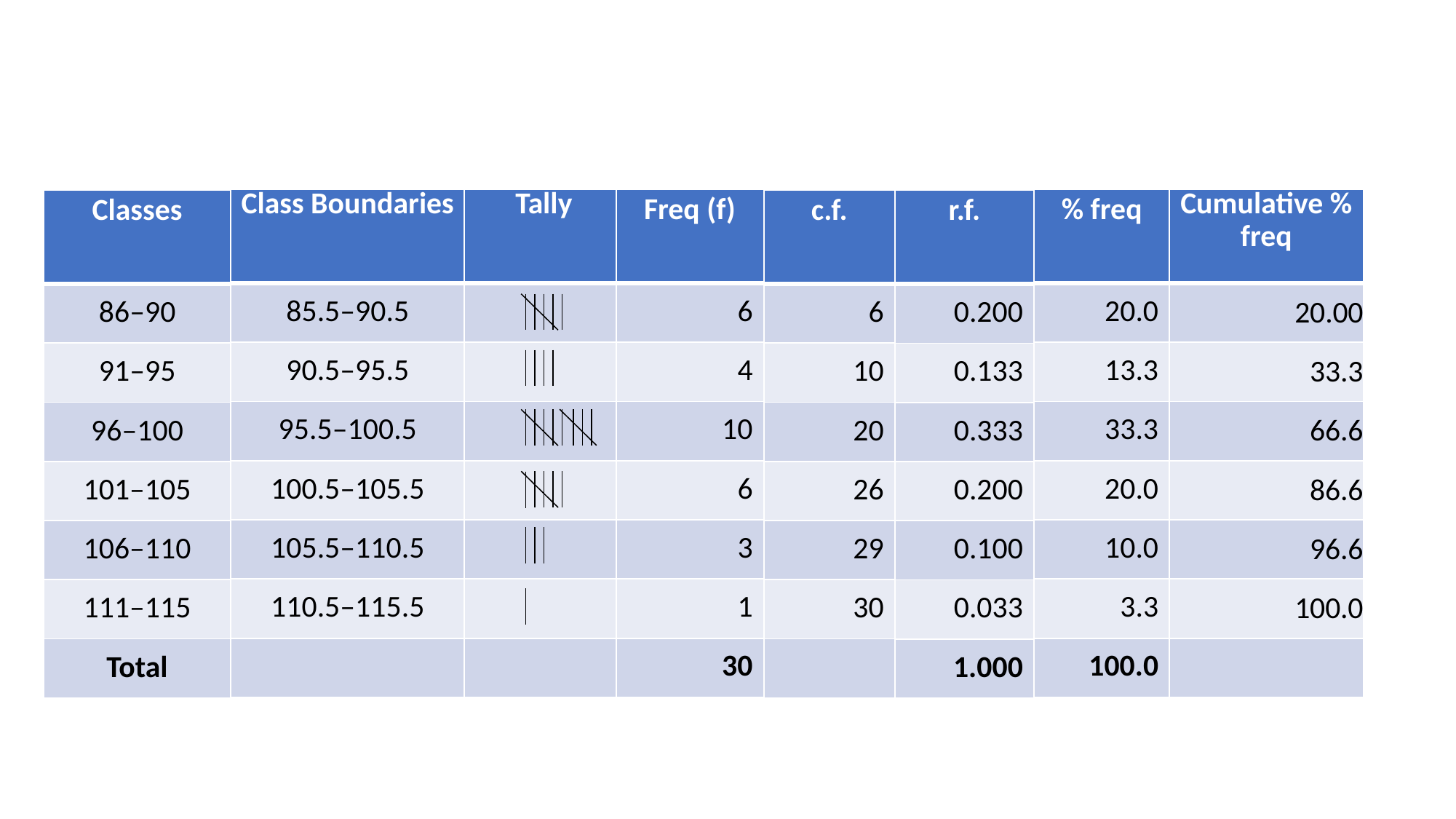

# Frequency Distribution
| Class Boundaries |
| --- |
| 85.5–90.5 |
| 90.5–95.5 |
| 95.5–100.5 |
| 100.5–105.5 |
| 105.5–110.5 |
| 110.5–115.5 |
|  |
| Tally |
| --- |
|  |
|  |
|  |
|  |
|  |
|  |
|  |
| % freq |
| --- |
| 20.0 |
| 13.3 |
| 33.3 |
| 20.0 |
| 10.0 |
| 3.3 |
| 100.0 |
| Cumulative % freq |
| --- |
| 20.00 |
| 33.3 |
| 66.6 |
| 86.6 |
| 96.6 |
| 100.0 |
|  |
| Freq (f) |
| --- |
| 6 |
| 4 |
| 10 |
| 6 |
| 3 |
| 1 |
| 30 |
| Classes |
| --- |
| 86–90 |
| 91–95 |
| 96–100 |
| 101–105 |
| 106–110 |
| 111–115 |
| Total |
| c.f. |
| --- |
| 6 |
| 10 |
| 20 |
| 26 |
| 29 |
| 30 |
|  |
| r.f. |
| --- |
| 0.200 |
| 0.133 |
| 0.333 |
| 0.200 |
| 0.100 |
| 0.033 |
| 1.000 |